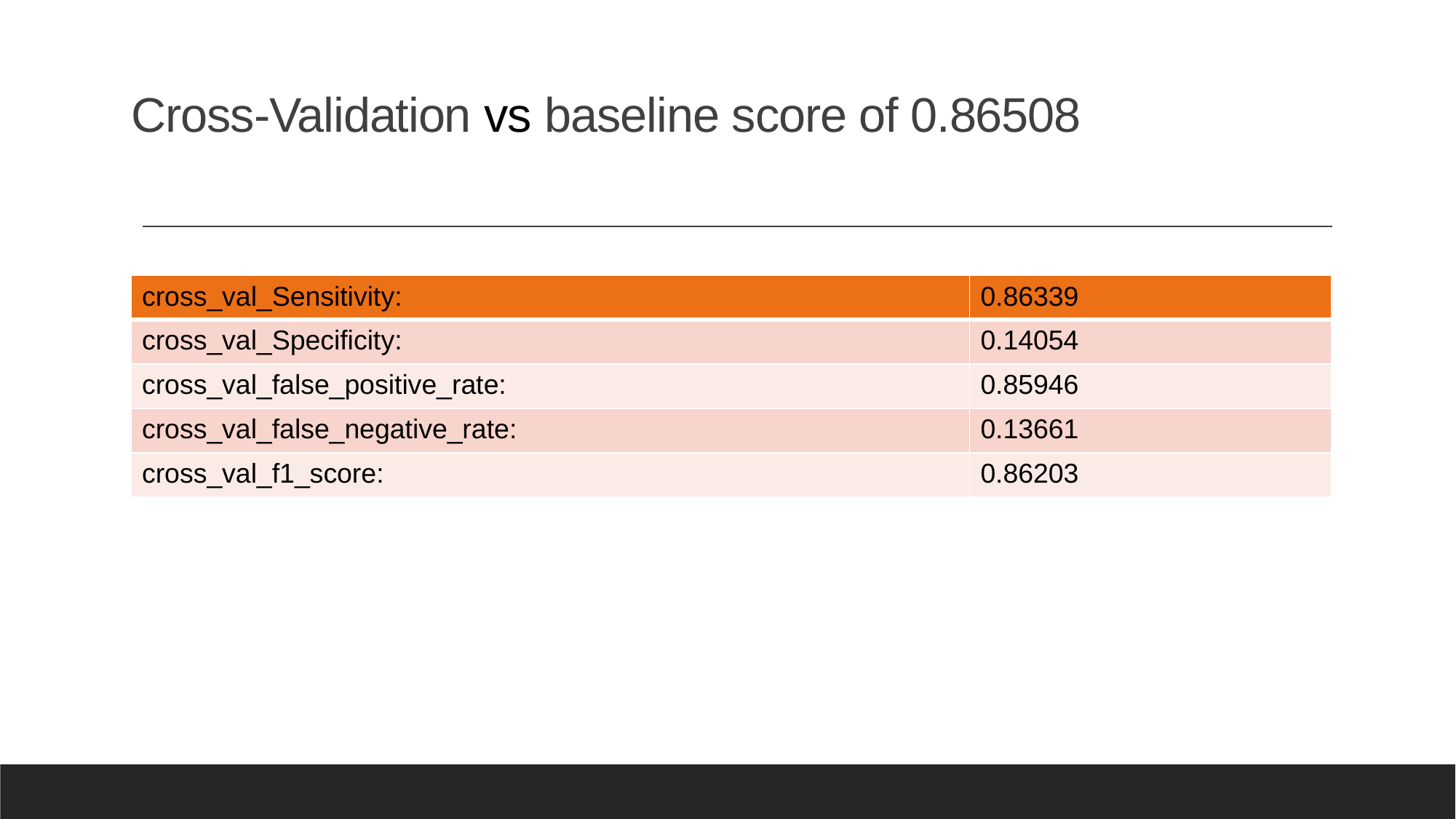

# Cross-Validation vs baseline score of 0.86508
| cross\_val\_Sensitivity: | 0.86339 |
| --- | --- |
| cross\_val\_Specificity: | 0.14054 |
| cross\_val\_false\_positive\_rate: | 0.85946 |
| cross\_val\_false\_negative\_rate: | 0.13661 |
| cross\_val\_f1\_score: | 0.86203 |